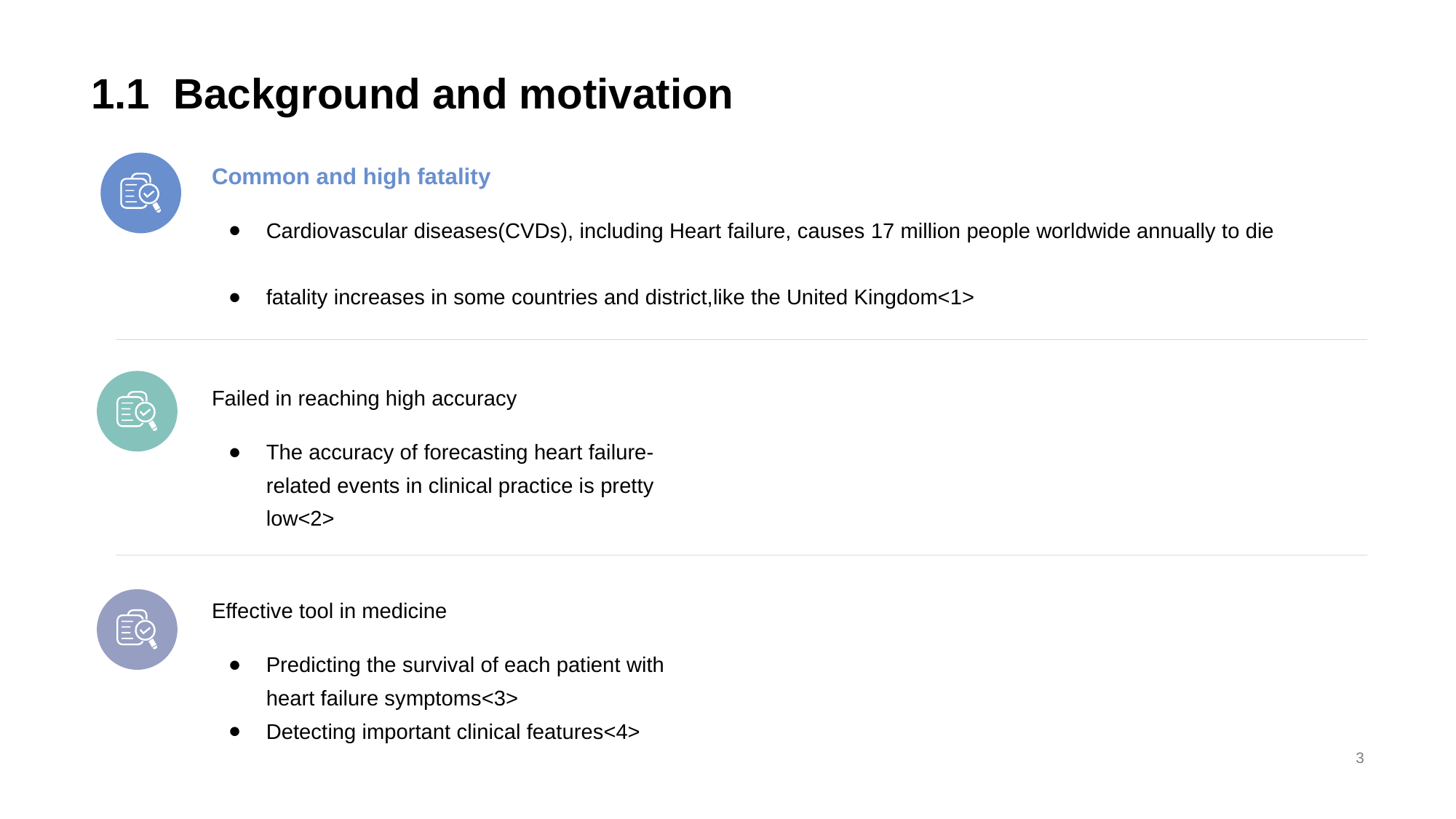

# 1.1  Background and motivation
Common and high fatality
Cardiovascular diseases(CVDs), including Heart failure, causes 17 million people worldwide annually to die

fatality increases in some countries and district,like the United Kingdom<1>

Failed in reaching high accuracy
The accuracy of forecasting heart failure-related events in clinical practice is pretty low<2>

Effective tool in medicine
Predicting the survival of each patient with heart failure symptoms<3>
Detecting important clinical features<4>

3